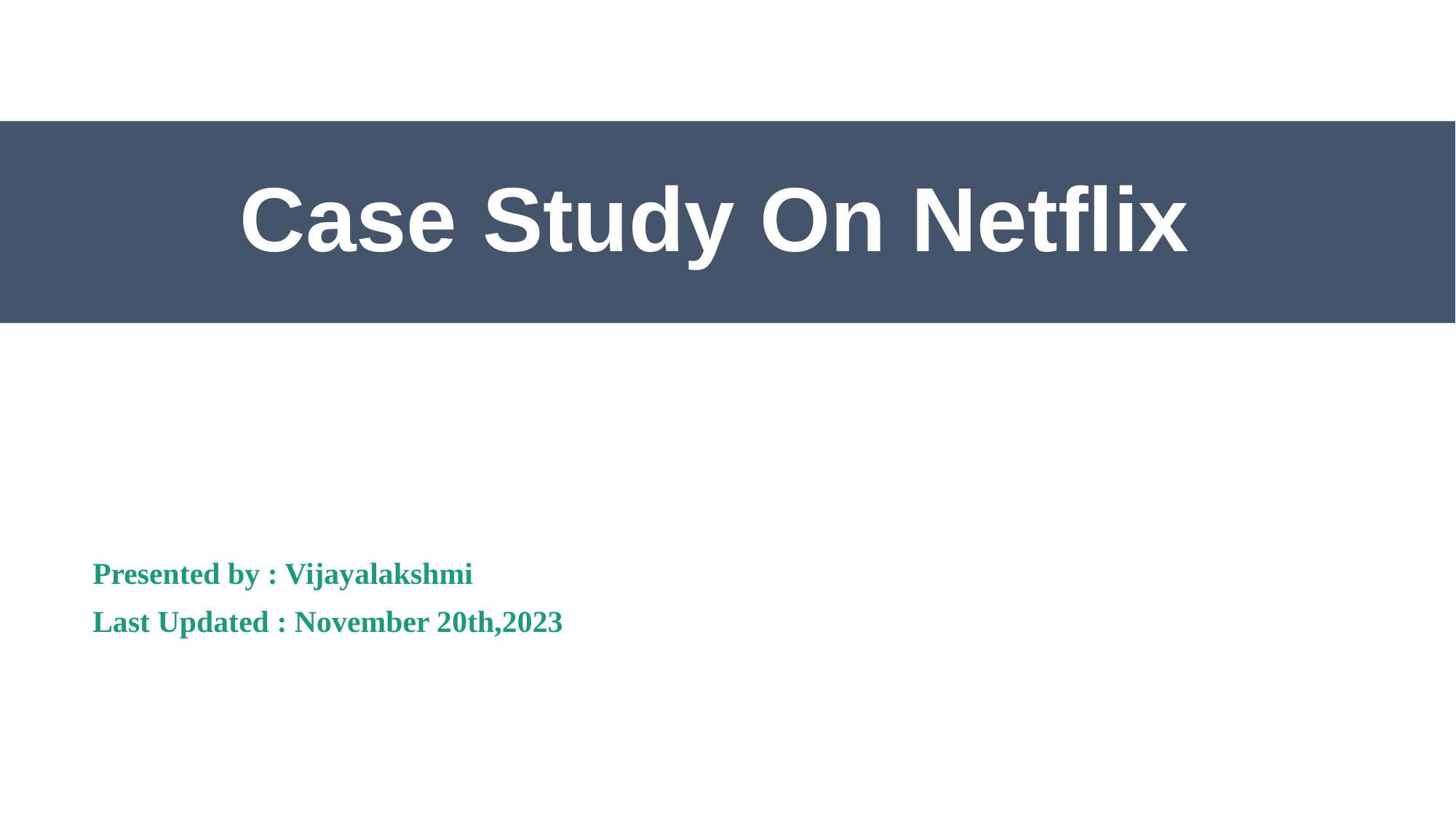

# Case Study On Netflix
Presented by : Vijayalakshmi
Last Updated : November 20th,2023